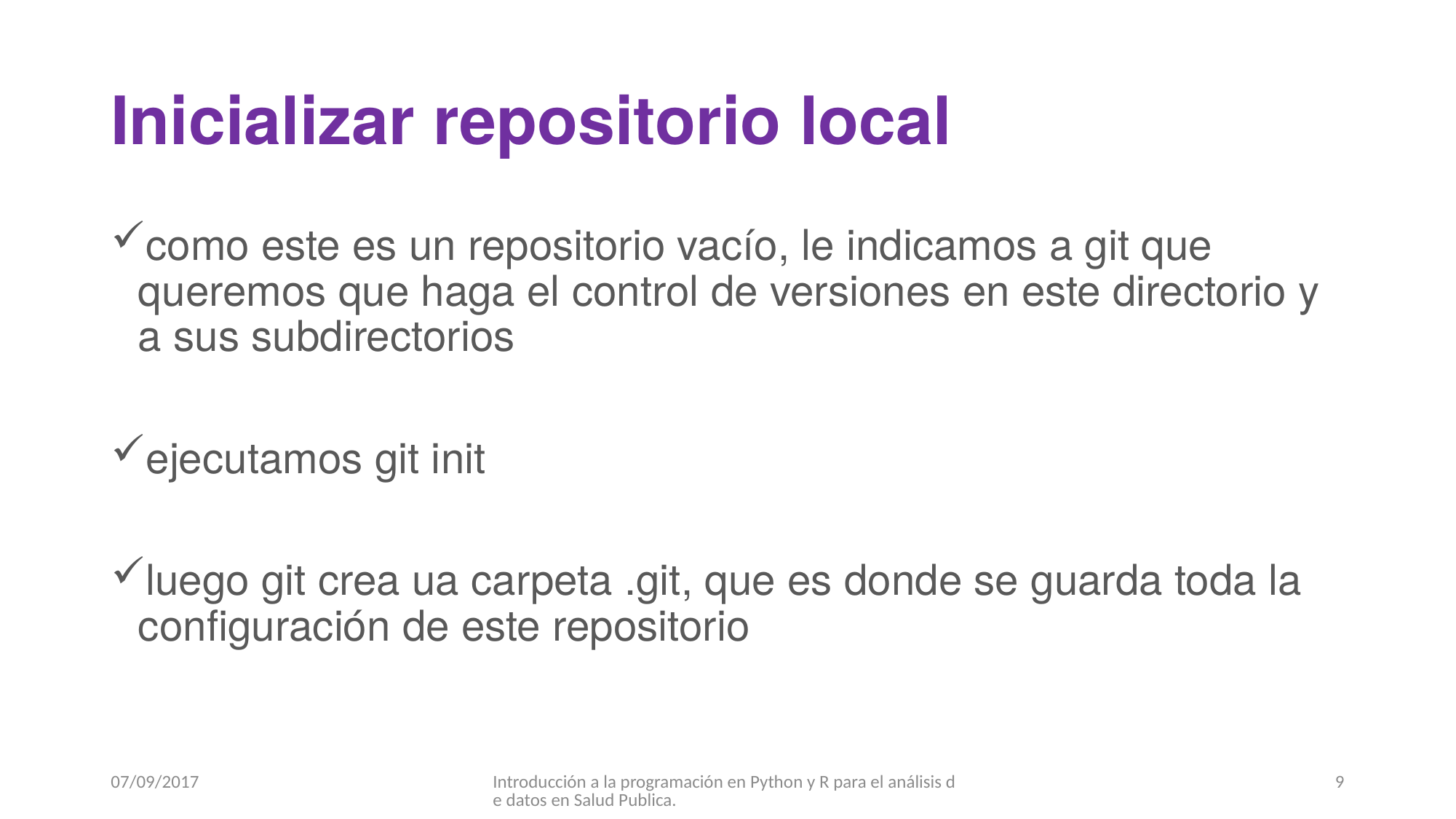

# Inicializar repositorio local
como este es un repositorio vacío, le indicamos a git que queremos que haga el control de versiones en este directorio y a sus subdirectorios

ejecutamos git init

luego git crea ua carpeta .git, que es donde se guarda toda la configuración de este repositorio

07/09/2017
Introducción a la programación en Python y R para el análisis de datos en Salud Publica.
9